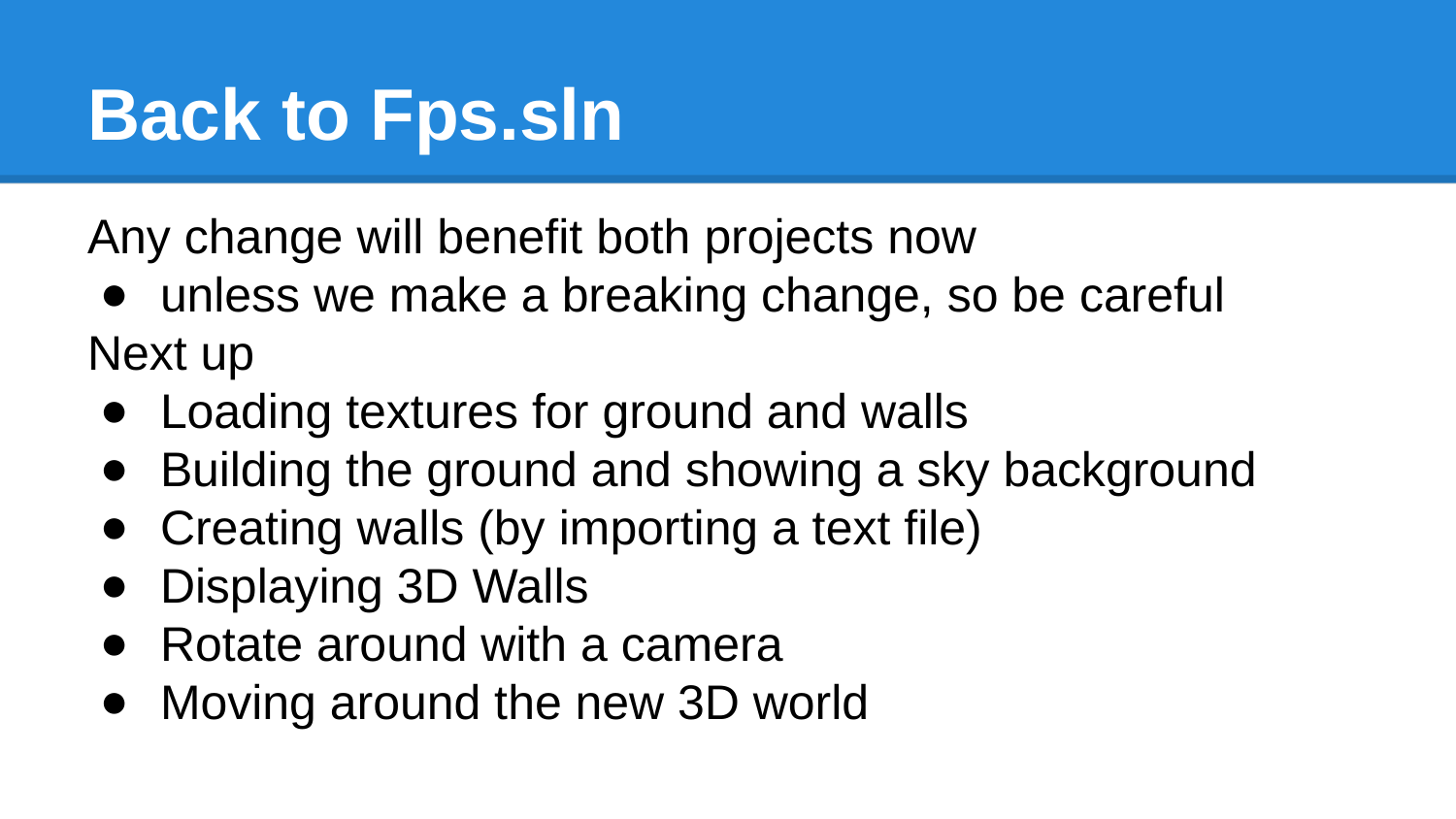

# Back to Fps.sln
Any change will benefit both projects now
unless we make a breaking change, so be careful
Next up
Loading textures for ground and walls
Building the ground and showing a sky background
Creating walls (by importing a text file)
Displaying 3D Walls
Rotate around with a camera
Moving around the new 3D world